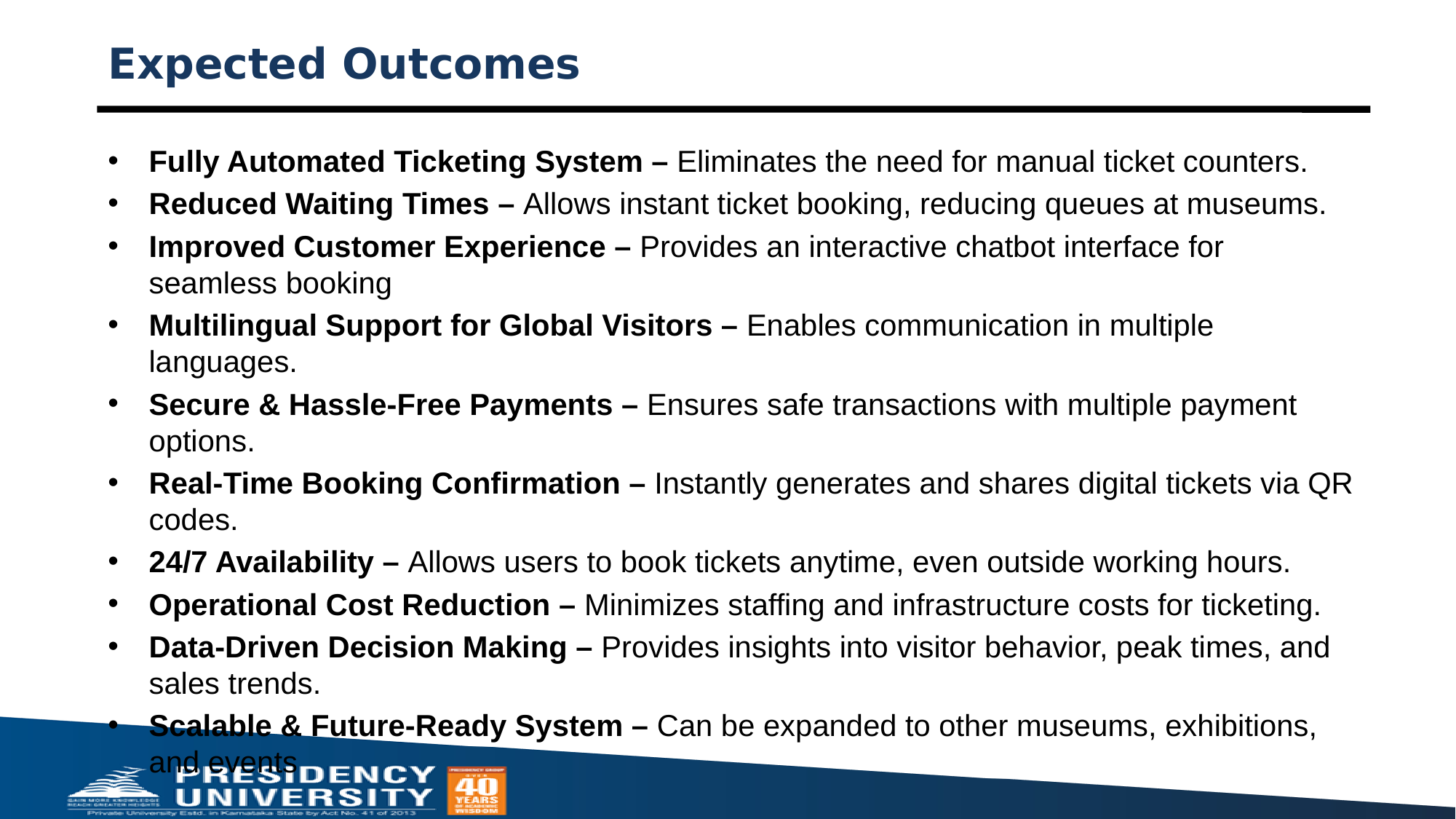

# Expected Outcomes
Fully Automated Ticketing System – Eliminates the need for manual ticket counters.
Reduced Waiting Times – Allows instant ticket booking, reducing queues at museums.
Improved Customer Experience – Provides an interactive chatbot interface for seamless booking
Multilingual Support for Global Visitors – Enables communication in multiple languages.
Secure & Hassle-Free Payments – Ensures safe transactions with multiple payment options.
Real-Time Booking Confirmation – Instantly generates and shares digital tickets via QR codes.
24/7 Availability – Allows users to book tickets anytime, even outside working hours.
Operational Cost Reduction – Minimizes staffing and infrastructure costs for ticketing.
Data-Driven Decision Making – Provides insights into visitor behavior, peak times, and sales trends.
Scalable & Future-Ready System – Can be expanded to other museums, exhibitions, and events